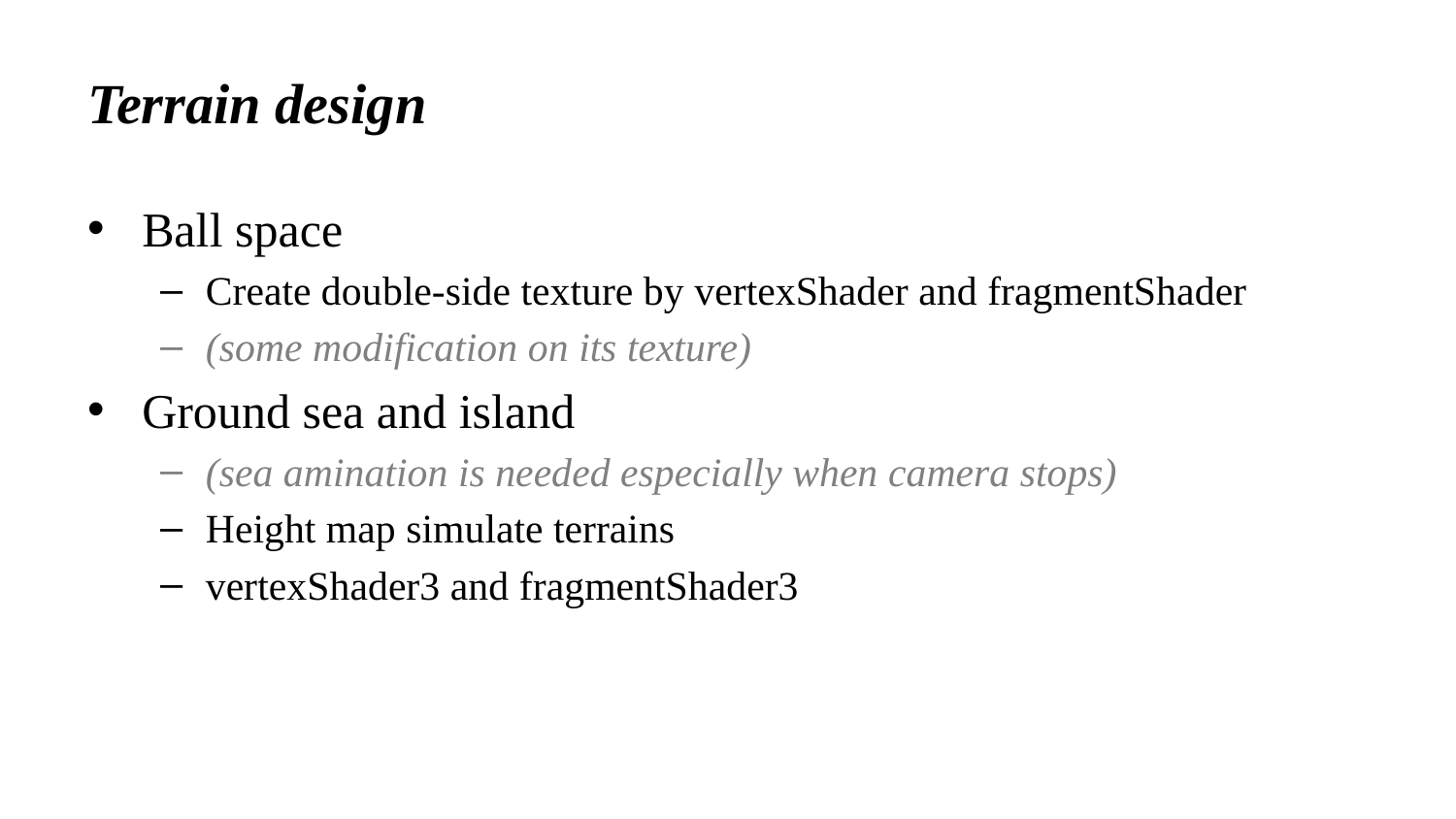

# Terrain design
Ball space
Create double-side texture by vertexShader and fragmentShader
(some modification on its texture)
Ground sea and island
(sea amination is needed especially when camera stops)
Height map simulate terrains
vertexShader3 and fragmentShader3